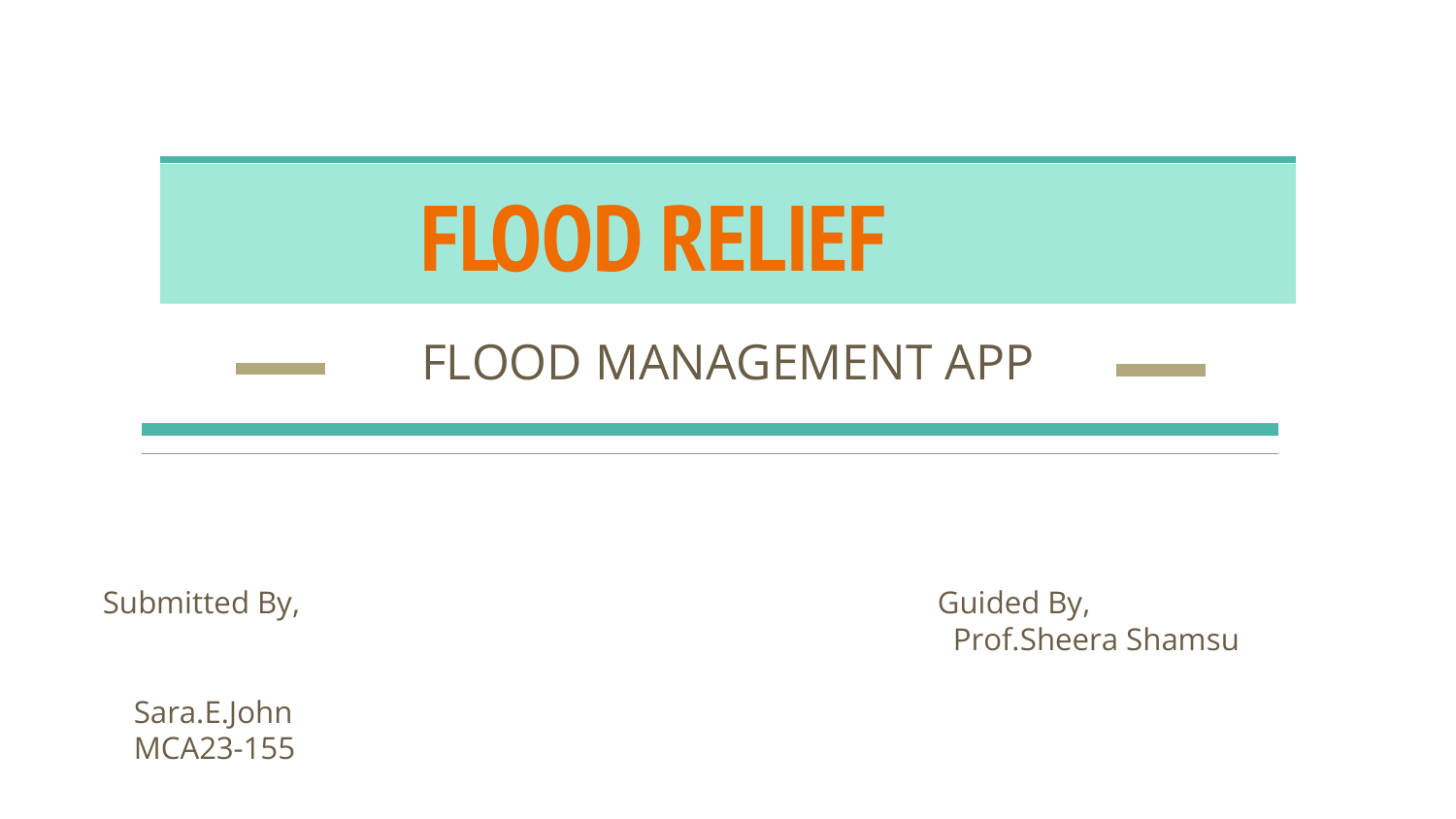

# FLOOD RELIEF
FLOOD MANAGEMENT APP
Submitted By,
    Sara.E.John
    MCA23-155
Guided By,
  Prof.Sheera Shamsu